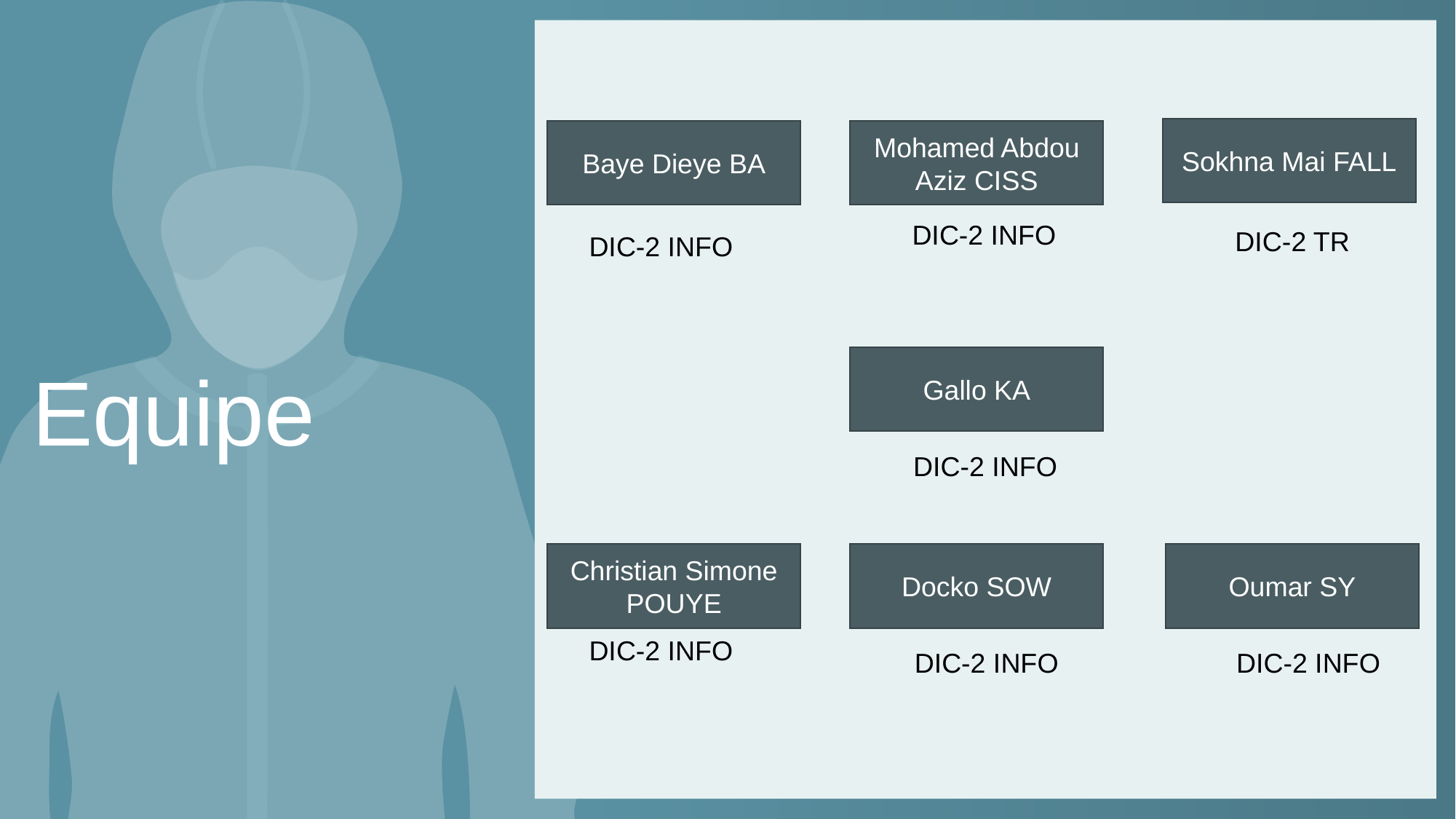

Sokhna Mai FALL
Baye Dieye BA
Mohamed Abdou Aziz CISS
DIC-2 INFO
DIC-2 TR
DIC-2 INFO
Gallo KA
Equipe
DIC-2 INFO
Christian Simone POUYE
Oumar SY
Docko SOW
DIC-2 INFO
DIC-2 INFO
DIC-2 INFO